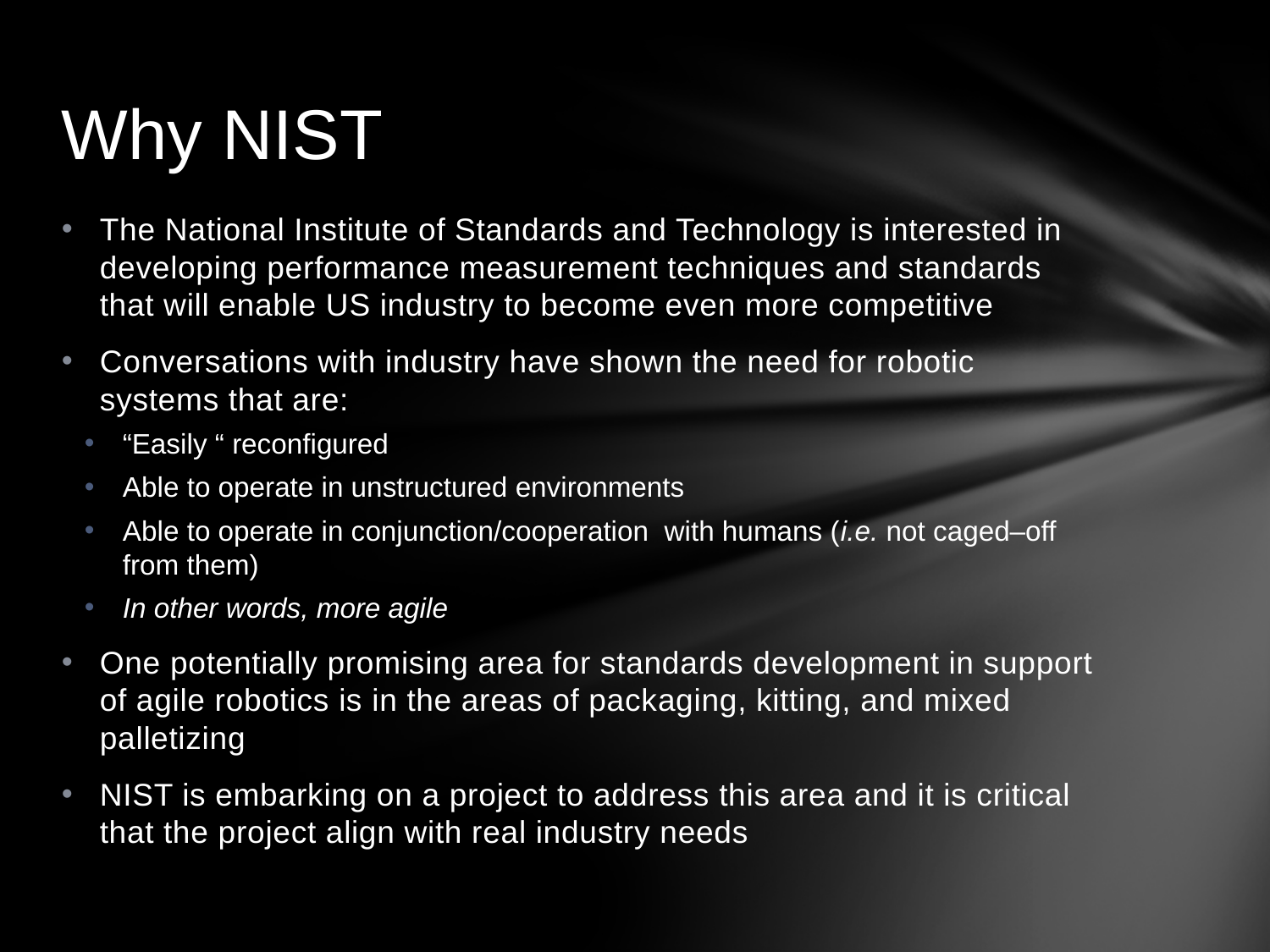

# Why NIST
The National Institute of Standards and Technology is interested in developing performance measurement techniques and standards that will enable US industry to become even more competitive
Conversations with industry have shown the need for robotic systems that are:
“Easily “ reconfigured
Able to operate in unstructured environments
Able to operate in conjunction/cooperation  with humans (i.e. not caged–off from them)
In other words, more agile
One potentially promising area for standards development in support of agile robotics is in the areas of packaging, kitting, and mixed palletizing
NIST is embarking on a project to address this area and it is critical that the project align with real industry needs